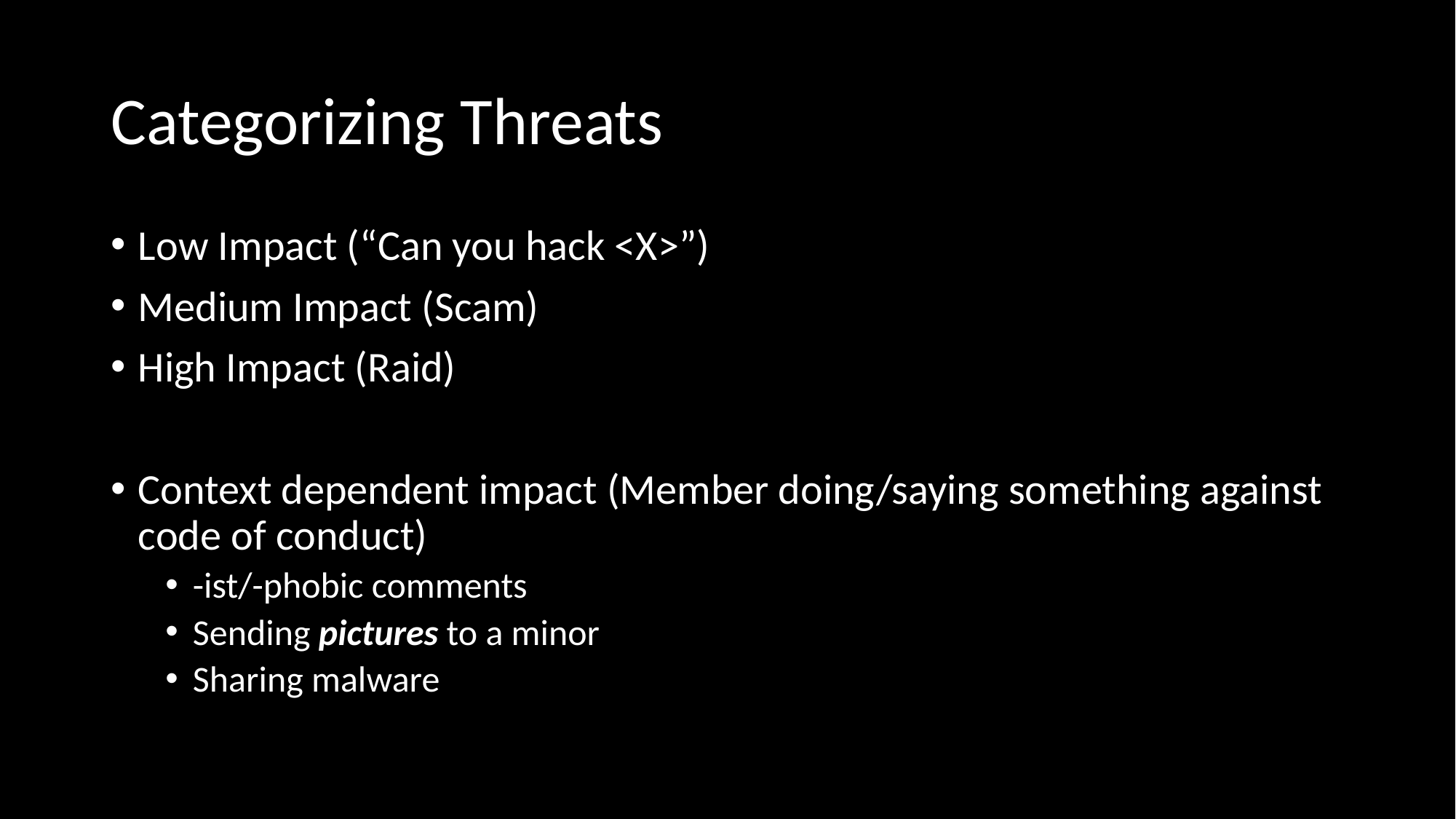

# Categorizing Threats
Low Impact (“Can you hack <X>”)
Medium Impact (Scam)
High Impact (Raid)

Context dependent impact (Member doing/saying something against code of conduct)
-ist/-phobic comments
Sending pictures to a minor
Sharing malware